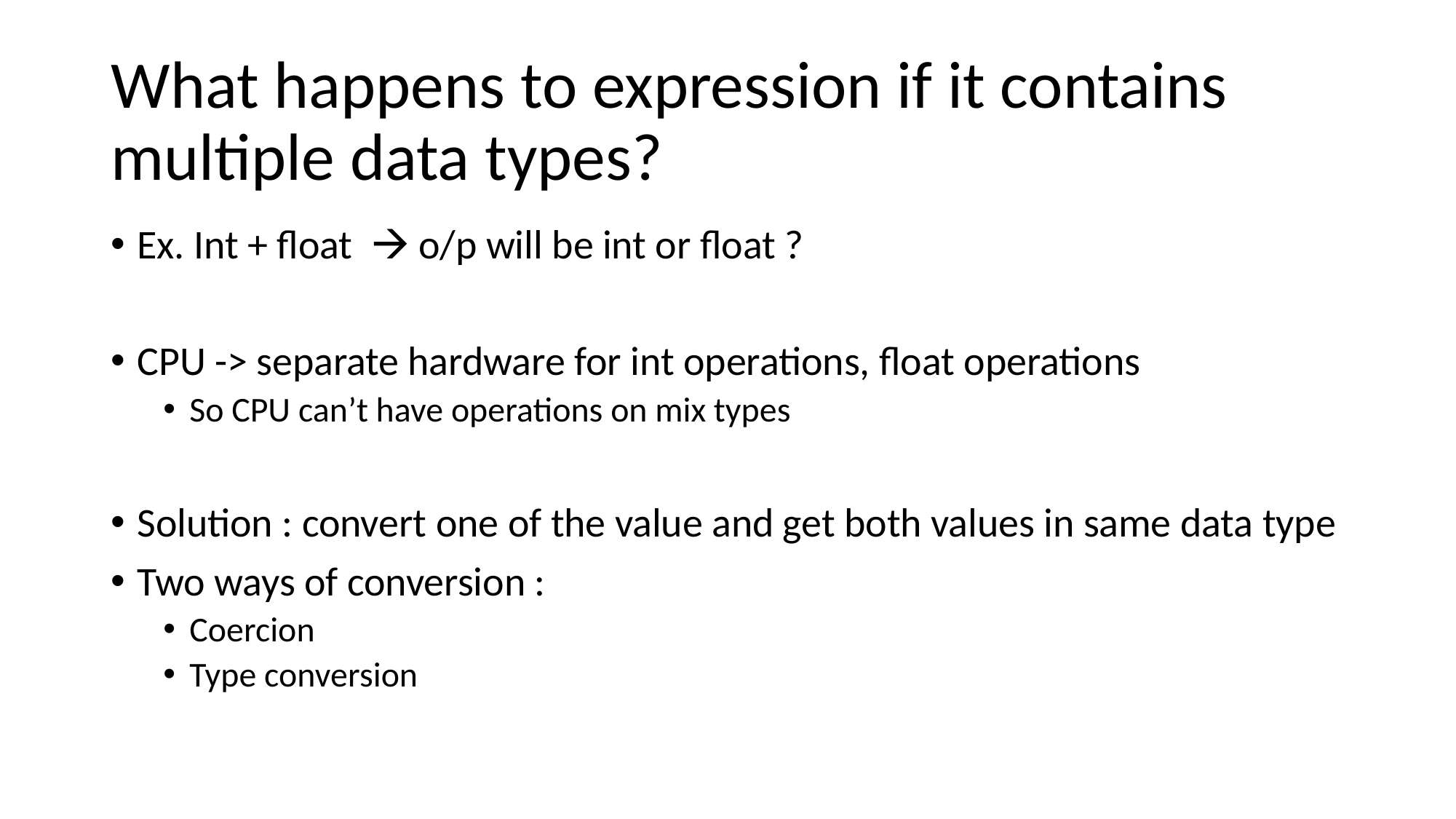

# What happens to expression if it contains multiple data types?
Ex. Int + float  🡪 o/p will be int or float ?

CPU -> separate hardware for int operations, float operations
So CPU can’t have operations on mix types

Solution : convert one of the value and get both values in same data type
Two ways of conversion :
Coercion
Type conversion